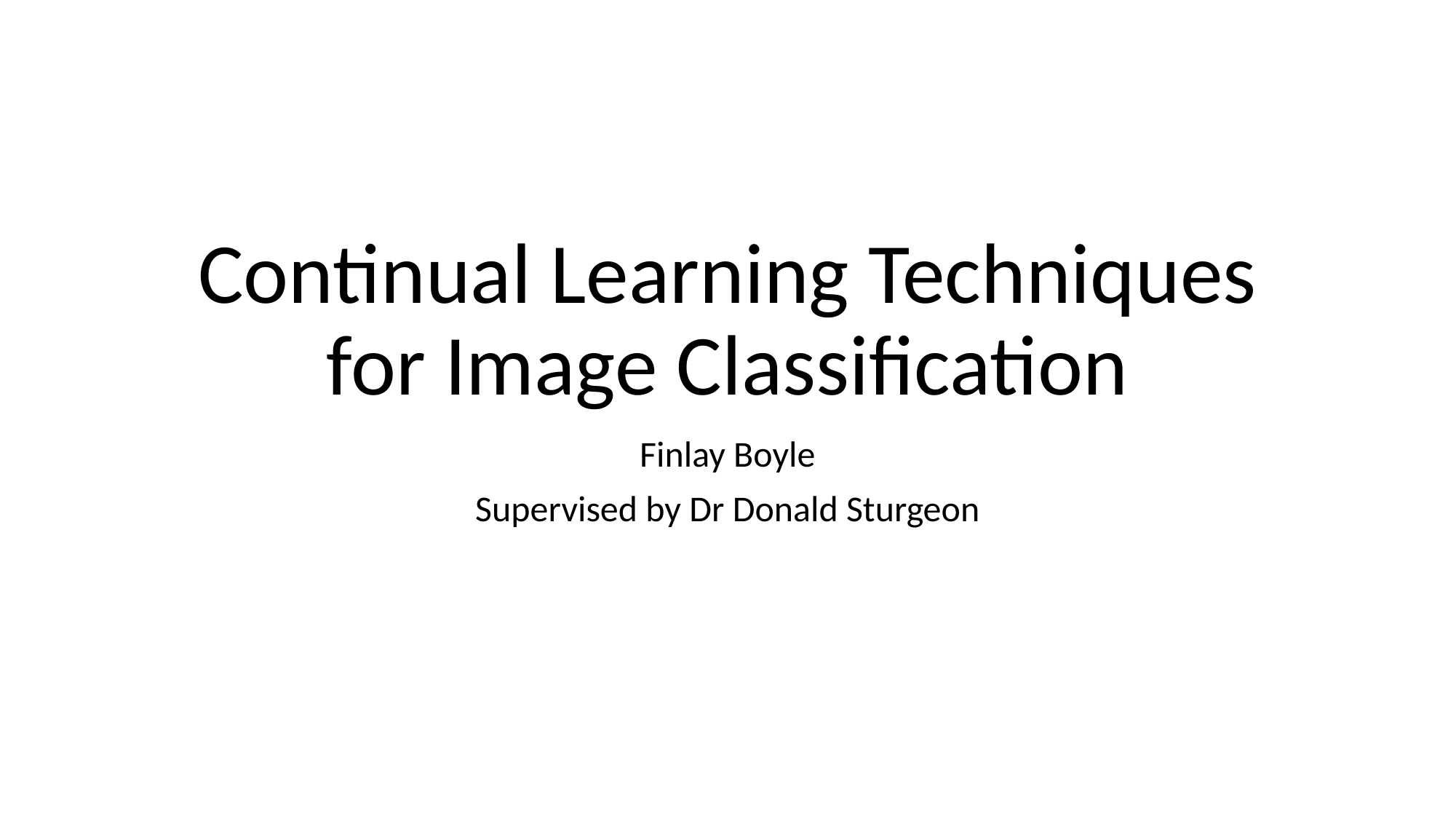

# Continual Learning Techniques for Image Classification
Finlay Boyle
Supervised by Dr Donald Sturgeon